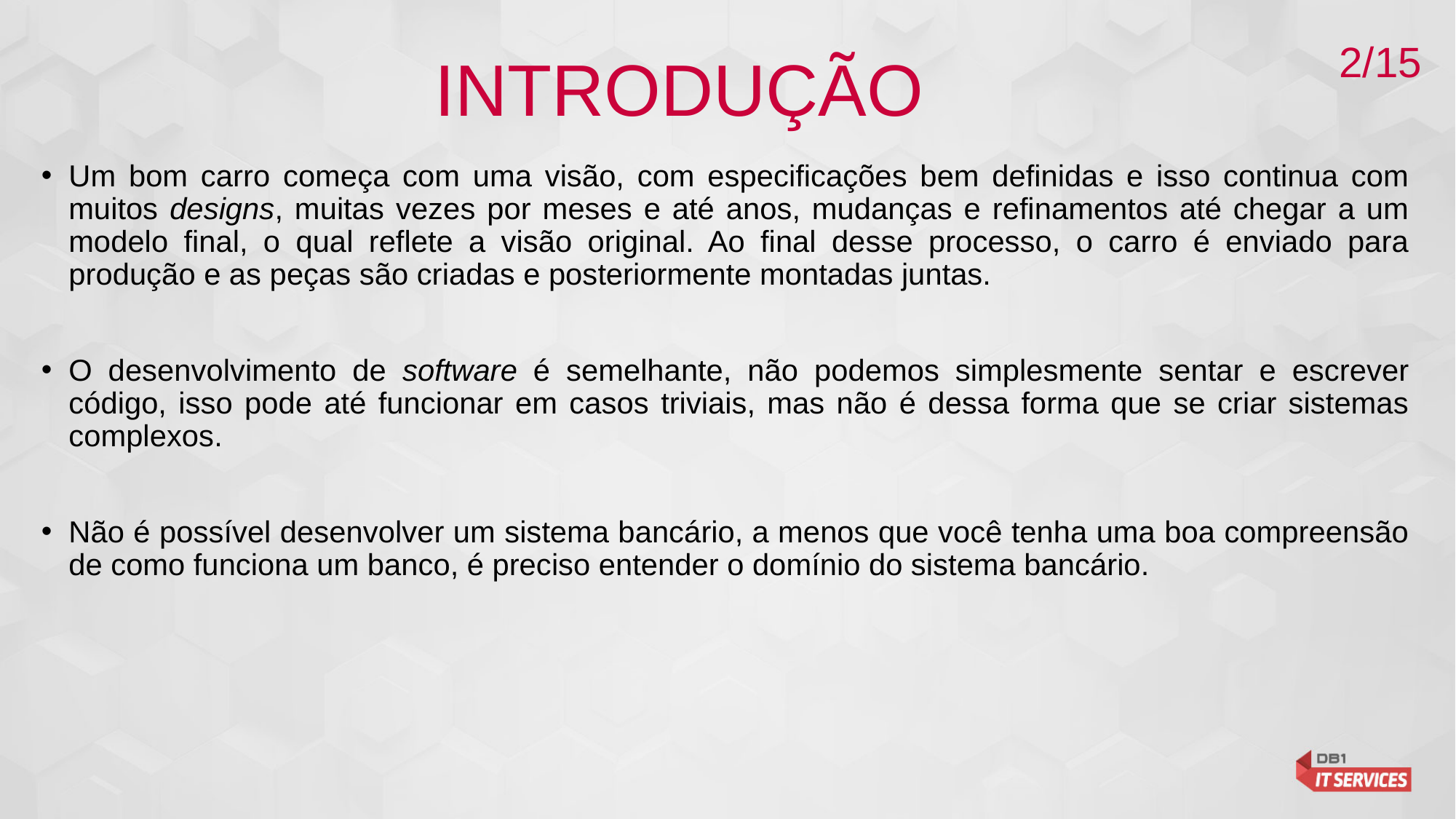

2/15
# INTRODUÇÃO
Um bom carro começa com uma visão, com especificações bem definidas e isso continua com muitos designs, muitas vezes por meses e até anos, mudanças e refinamentos até chegar a um modelo final, o qual reflete a visão original. Ao final desse processo, o carro é enviado para produção e as peças são criadas e posteriormente montadas juntas.

O desenvolvimento de software é semelhante, não podemos simplesmente sentar e escrever código, isso pode até funcionar em casos triviais, mas não é dessa forma que se criar sistemas complexos.

Não é possível desenvolver um sistema bancário, a menos que você tenha uma boa compreensão de como funciona um banco, é preciso entender o domínio do sistema bancário.